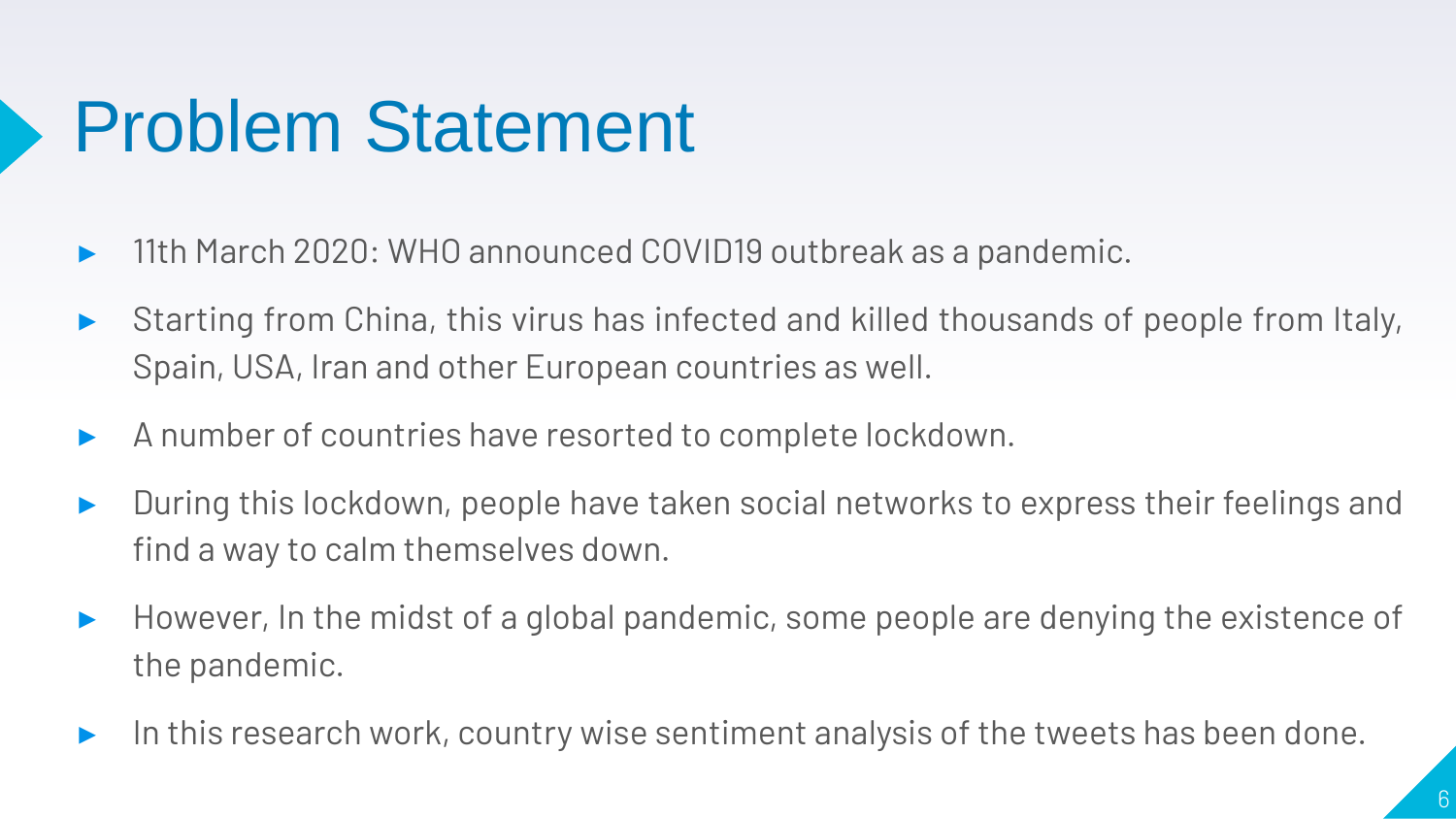

# Problem Statement
11th March 2020: WHO announced COVID19 outbreak as a pandemic.
Starting from China, this virus has infected and killed thousands of people from Italy, Spain, USA, Iran and other European countries as well.
A number of countries have resorted to complete lockdown.
During this lockdown, people have taken social networks to express their feelings and find a way to calm themselves down.
However, In the midst of a global pandemic, some people are denying the existence of the pandemic.
In this research work, country wise sentiment analysis of the tweets has been done.

6